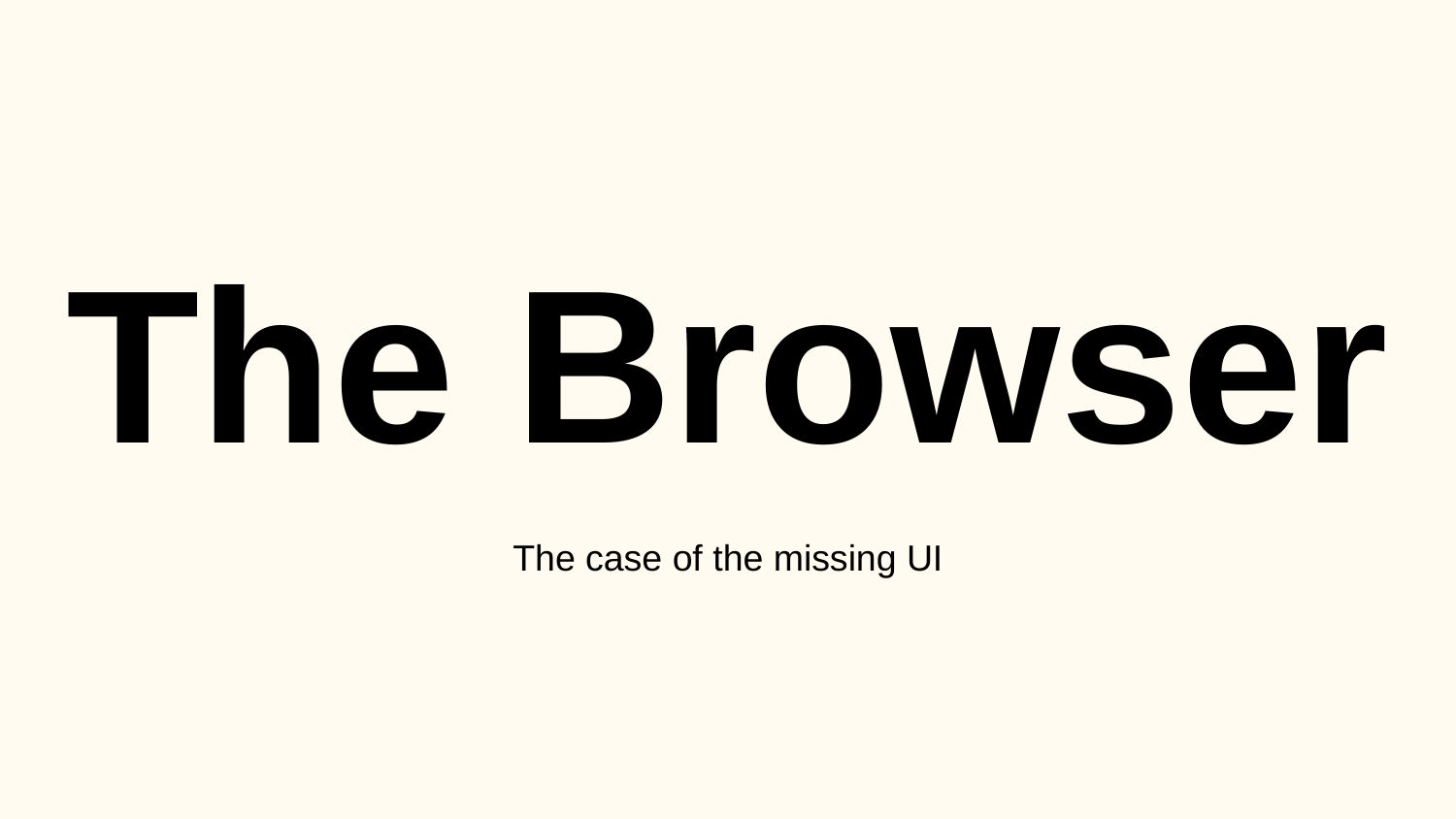

# The Browser
The case of the missing UI